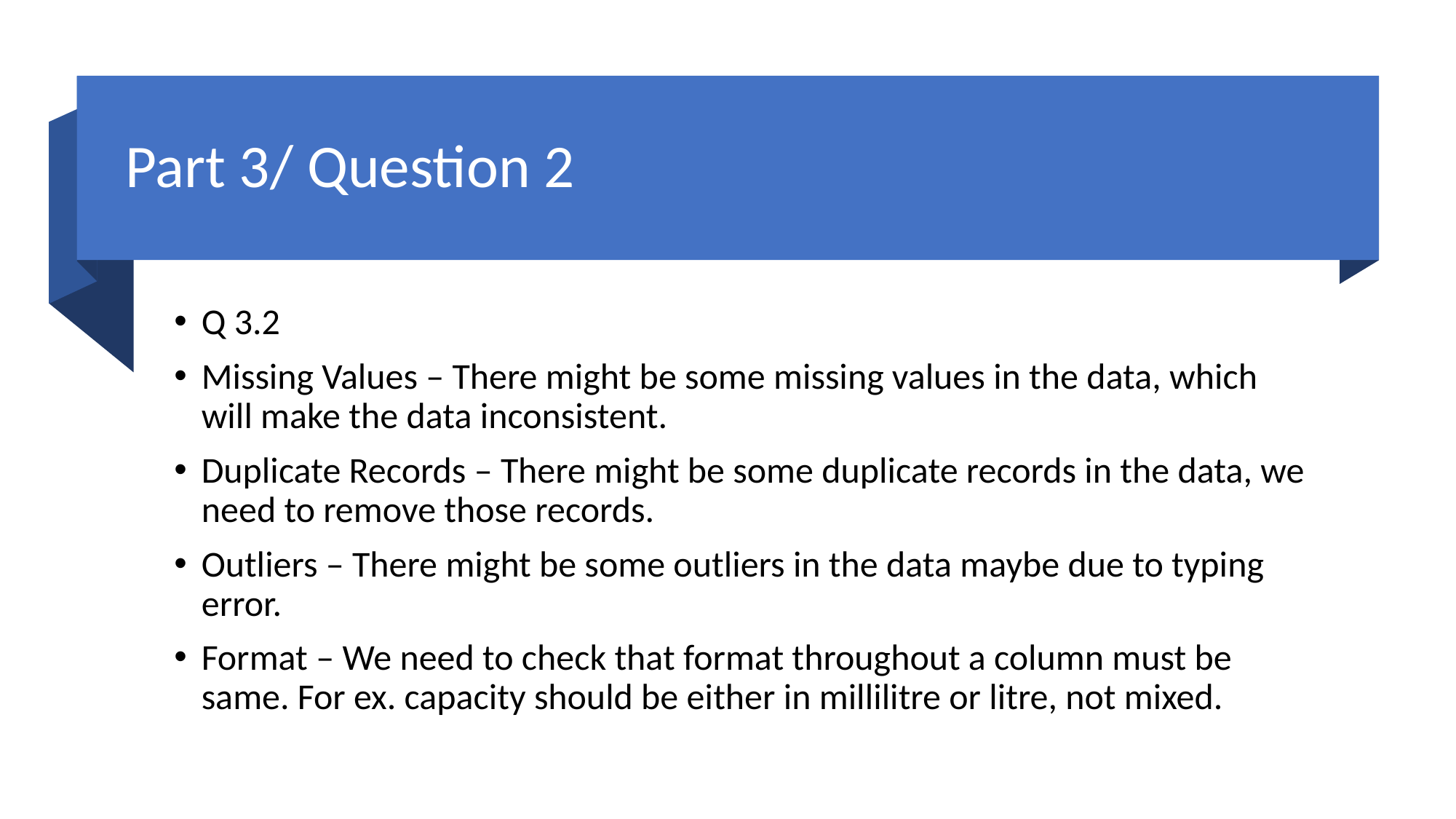

# Part 3/ Question 2

Q 3.2
Missing Values – There might be some missing values in the data, which will make the data inconsistent.
Duplicate Records – There might be some duplicate records in the data, we need to remove those records.
Outliers – There might be some outliers in the data maybe due to typing error.
Format – We need to check that format throughout a column must be same. For ex. capacity should be either in millilitre or litre, not mixed.